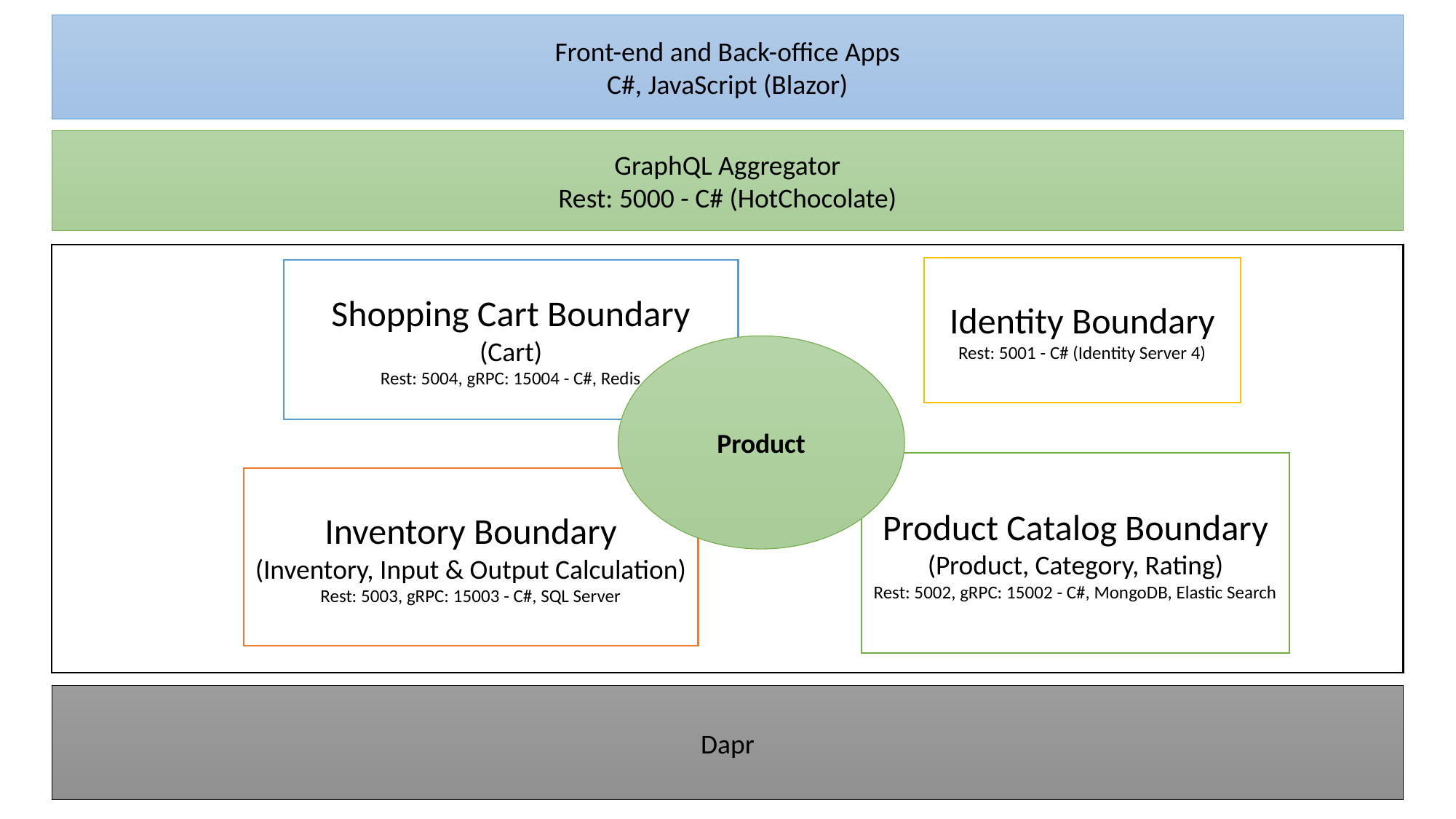

Front-end and Back-office Apps
C#, JavaScript (Blazor)
GraphQL Aggregator
Rest: 5000 - C# (HotChocolate)

Identity Boundary
Rest: 5001 - C# (Identity Server 4)
Shopping Cart Boundary
(Cart)
Rest: 5004, gRPC: 15004 - C#, Redis
Product
Product Catalog Boundary
(Product, Category, Rating)
Rest: 5002, gRPC: 15002 - C#, MongoDB, Elastic Search
Inventory Boundary
(Inventory, Input & Output Calculation)
Rest: 5003, gRPC: 15003 - C#, SQL Server
Dapr